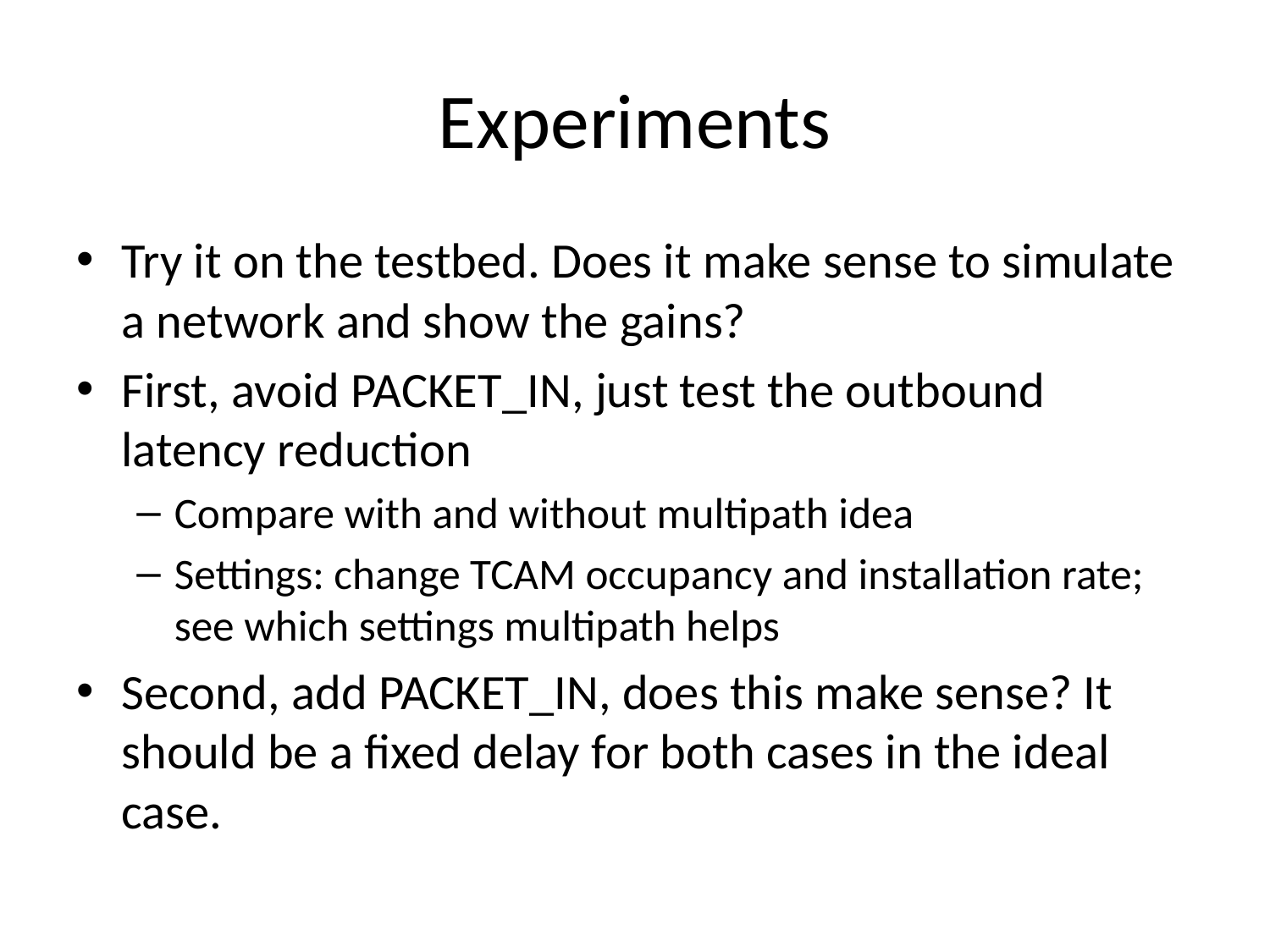

# Experiments
Try it on the testbed. Does it make sense to simulate a network and show the gains?
First, avoid PACKET_IN, just test the outbound latency reduction
Compare with and without multipath idea
Settings: change TCAM occupancy and installation rate; see which settings multipath helps
Second, add PACKET_IN, does this make sense? It should be a fixed delay for both cases in the ideal case.